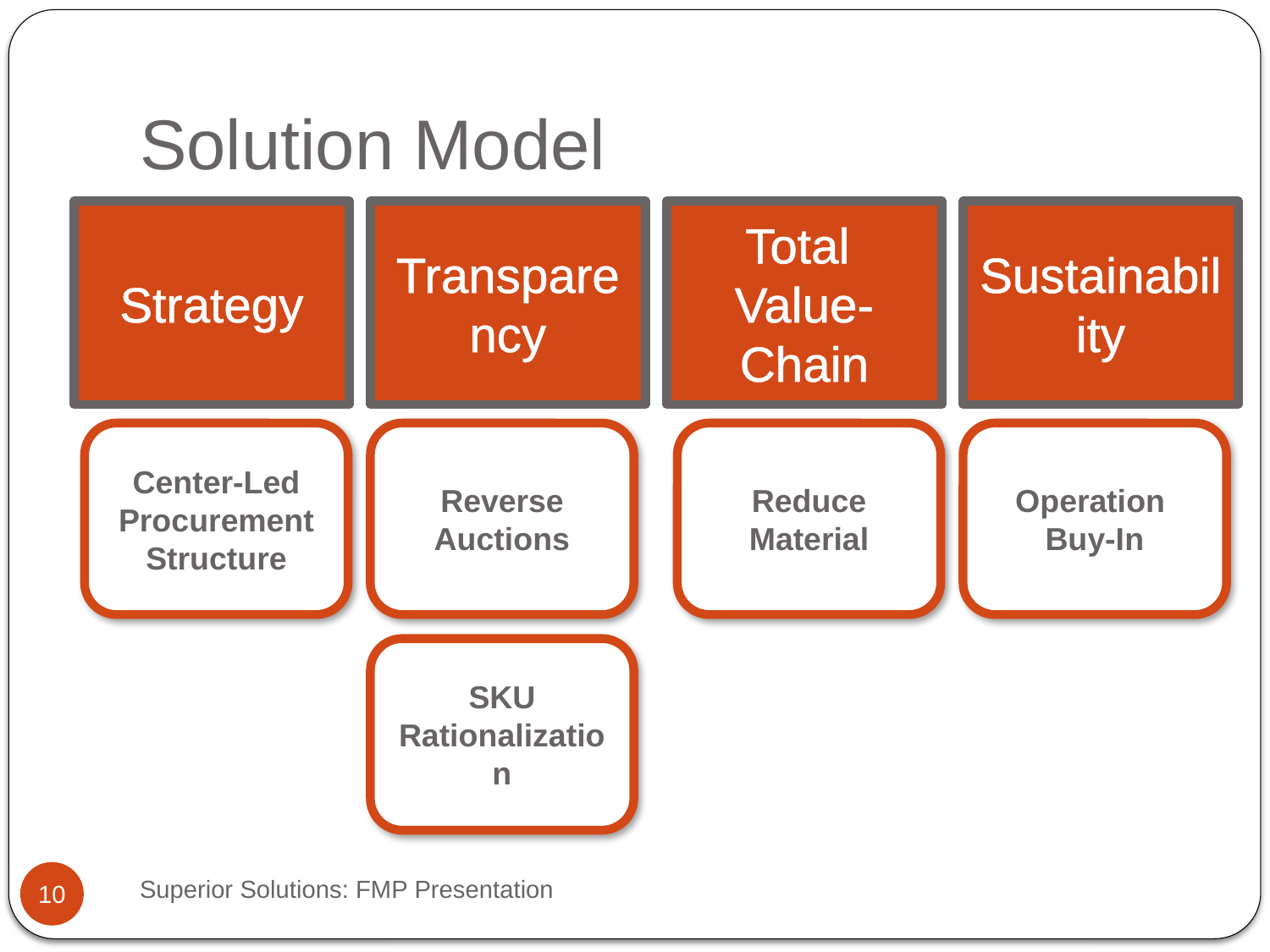

# Solution Model
Strategy
Transparency
Total
Value-Chain
Sustainability
Center-Led Procurement Structure
Reverse Auctions
Reduce Material
Operation
Buy-In
SKU Rationalization
Superior Solutions: FMP Presentation
10